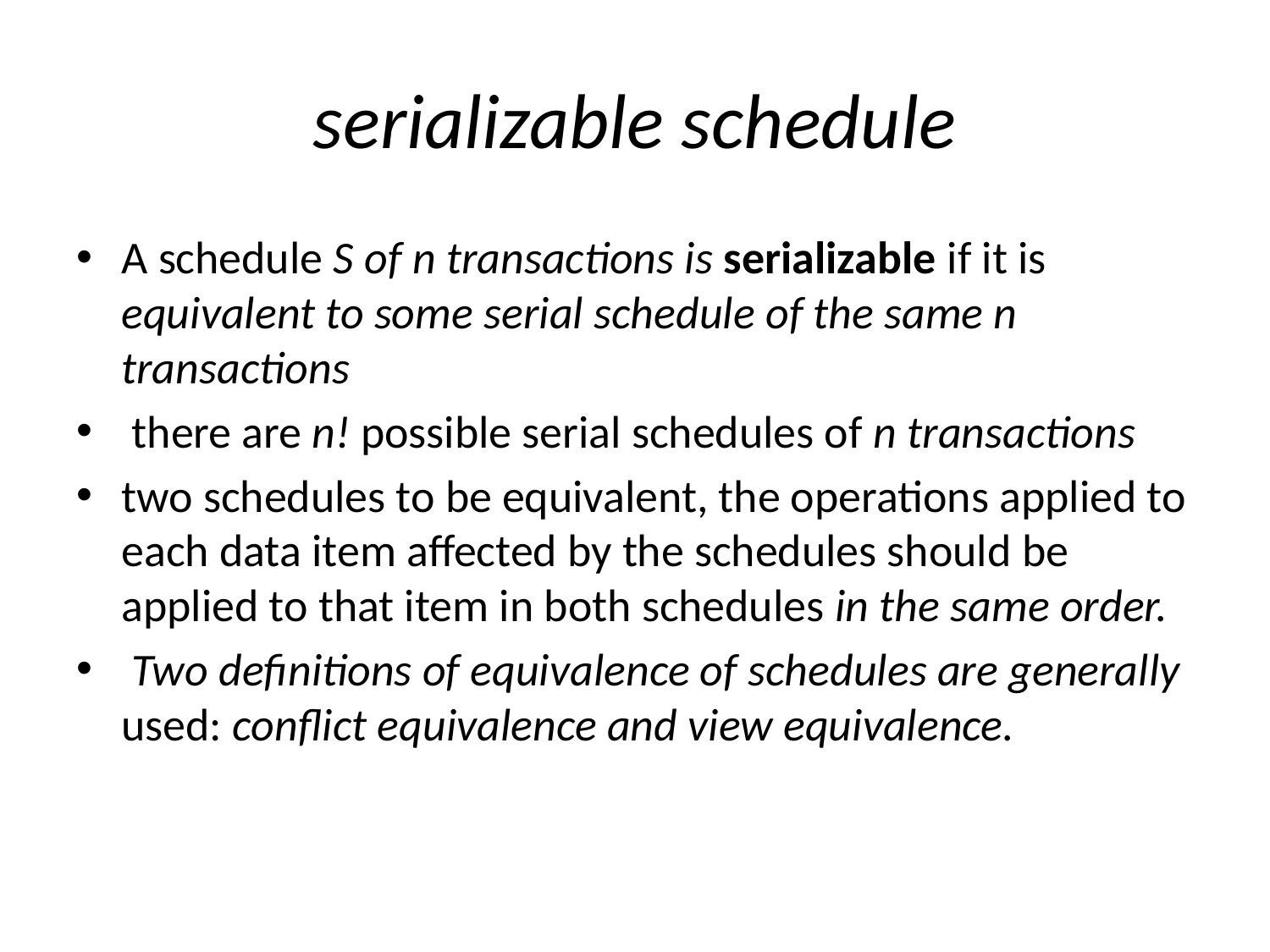

# serializable schedule
A schedule S of n transactions is serializable if it is equivalent to some serial schedule of the same n transactions
 there are n! possible serial schedules of n transactions
two schedules to be equivalent, the operations applied to each data item affected by the schedules should be applied to that item in both schedules in the same order.
 Two definitions of equivalence of schedules are generally used: conflict equivalence and view equivalence.